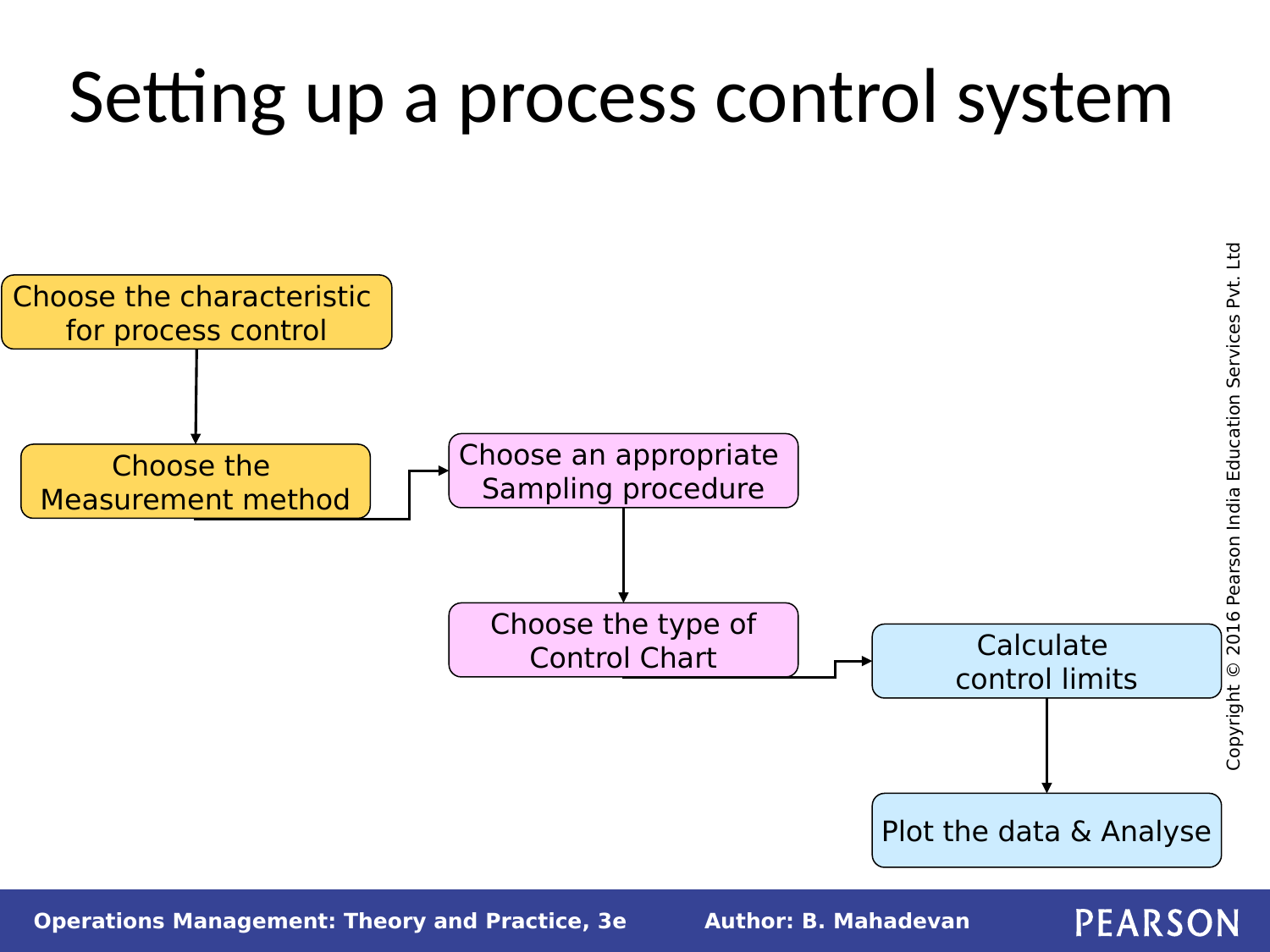

# Setting up a process control system
Choose the characteristic
for process control
Choose an appropriate
Sampling procedure
Choose the
Measurement method
Choose the type of
Control Chart
Calculate
control limits
Plot the data & Analyse